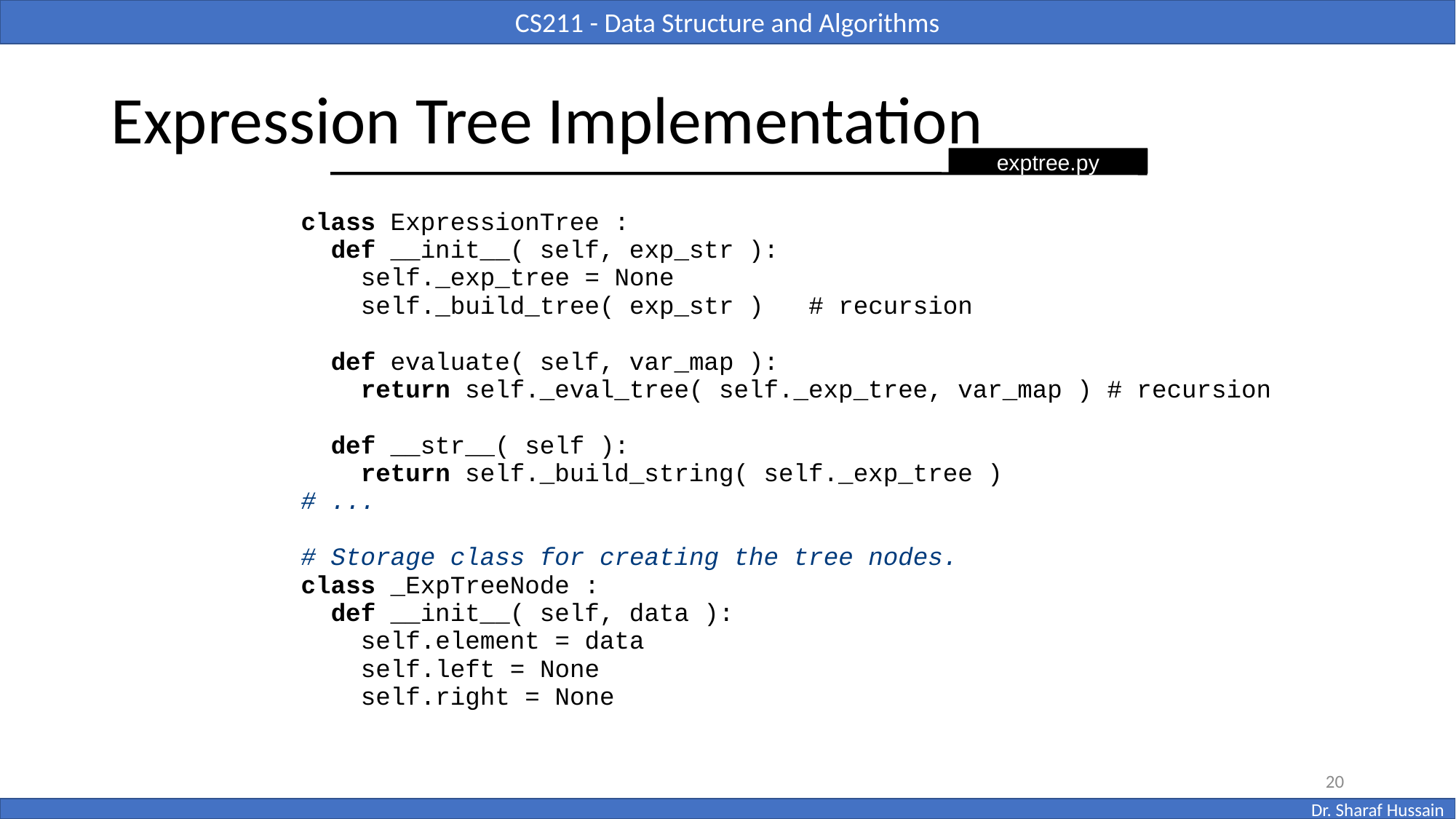

# Expression Tree Implementation
exptree.py

class ExpressionTree :
  def __init__( self, exp_str ):
    self._exp_tree = None
    self._build_tree( exp_str )   # recursion

  def evaluate( self, var_map ):
    return self._eval_tree( self._exp_tree, var_map ) # recursion

  def __str__( self ):
    return self._build_string( self._exp_tree )
# ...

# Storage class for creating the tree nodes.
class _ExpTreeNode :
  def __init__( self, data ):
    self.element = data
    self.left = None
    self.right = None
20